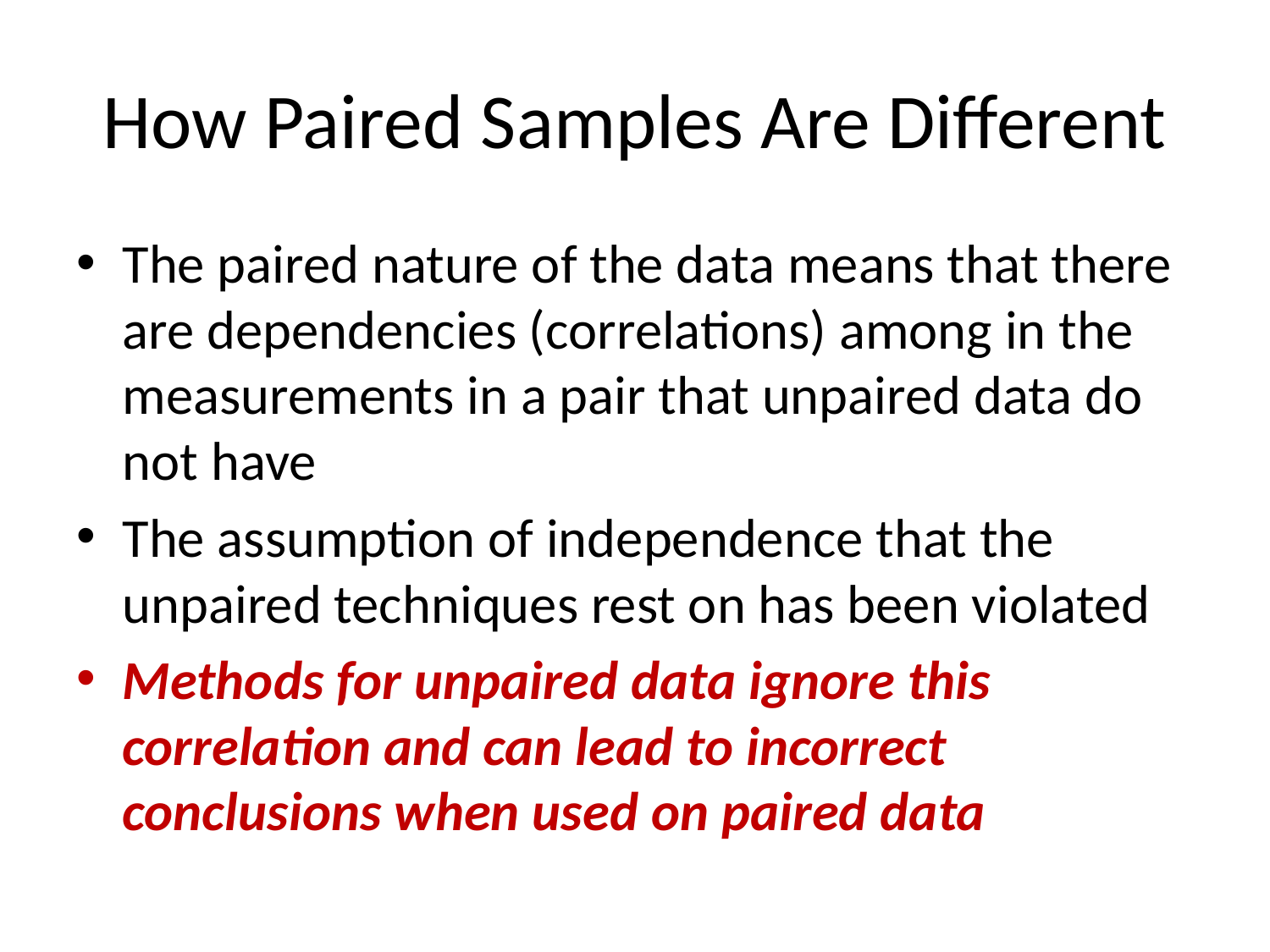

# How Paired Samples Are Different
The paired nature of the data means that there are dependencies (correlations) among in the measurements in a pair that unpaired data do not have
The assumption of independence that the unpaired techniques rest on has been violated
Methods for unpaired data ignore this correlation and can lead to incorrect conclusions when used on paired data